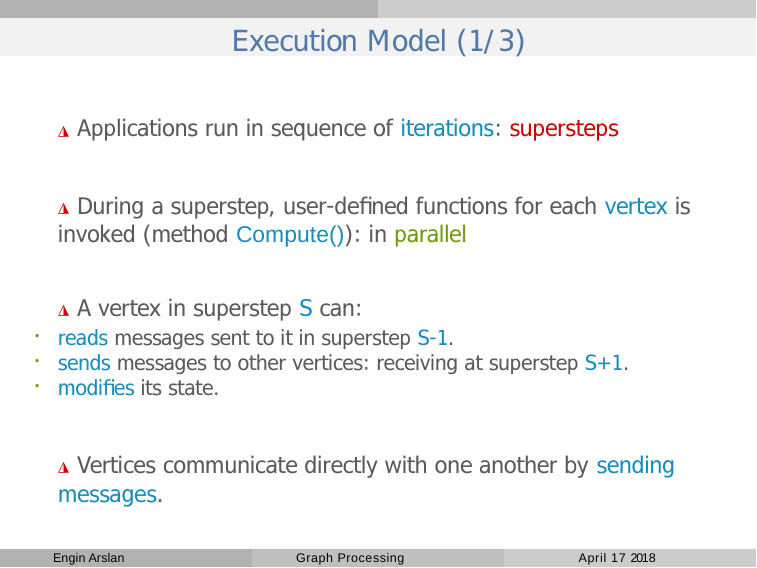

# Execution Model (1/3)
◮  Applications run in sequence of iterations: supersteps

◮  During a superstep, user-defined functions for each vertex is invoked (method Compute()): in parallel

◮  A vertex in superstep S can:
reads messages sent to it in superstep S-1.
sends messages to other vertices: receiving at superstep S+1.
modifies its state.

◮  Vertices communicate directly with one another by sending messages.

Engin Arslan
Graph Processing
April 17 2018